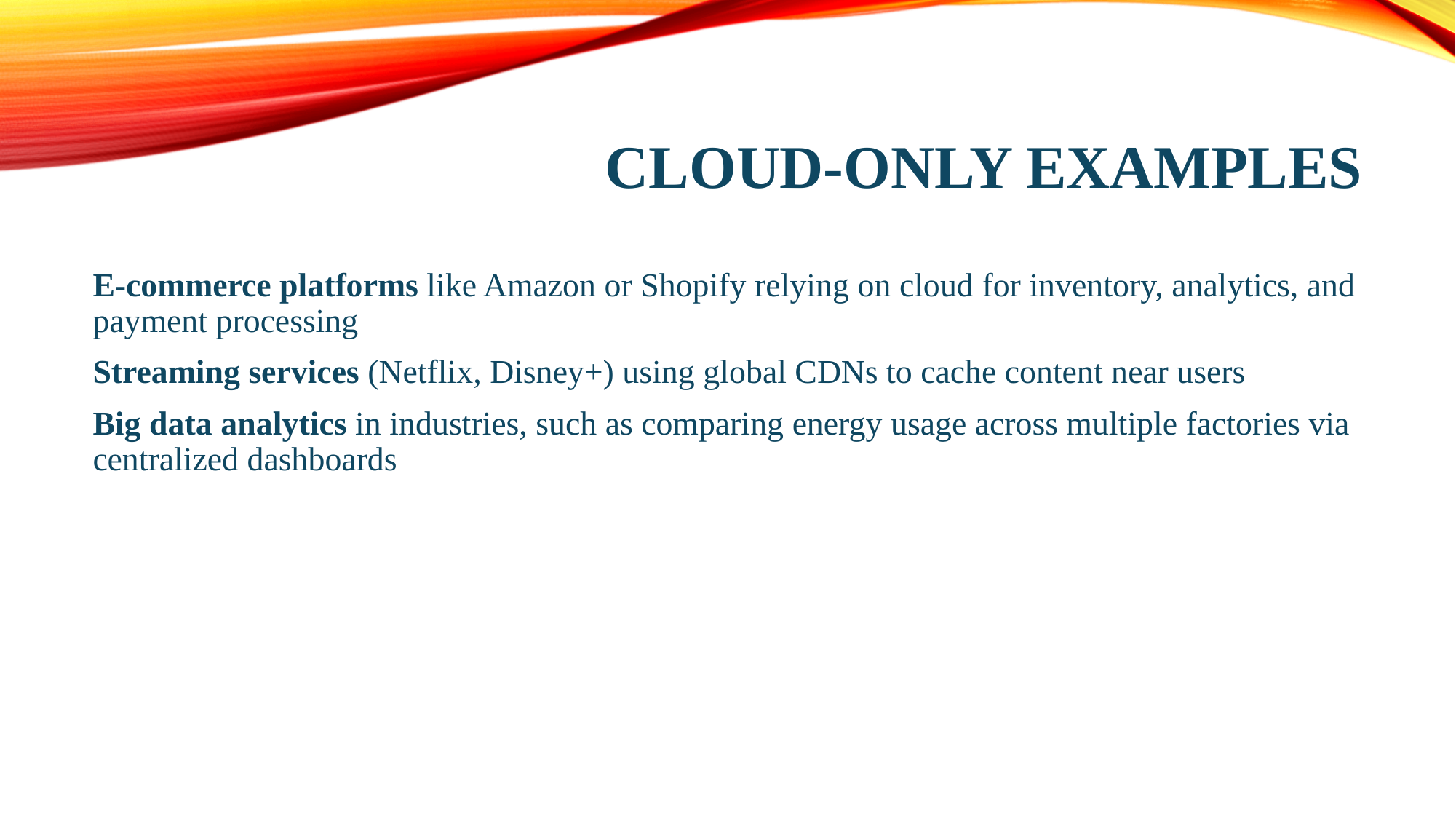

# Cloud-Only Examples
E-commerce platforms like Amazon or Shopify relying on cloud for inventory, analytics, and payment processing
Streaming services (Netflix, Disney+) using global CDNs to cache content near users
Big data analytics in industries, such as comparing energy usage across multiple factories via centralized dashboards